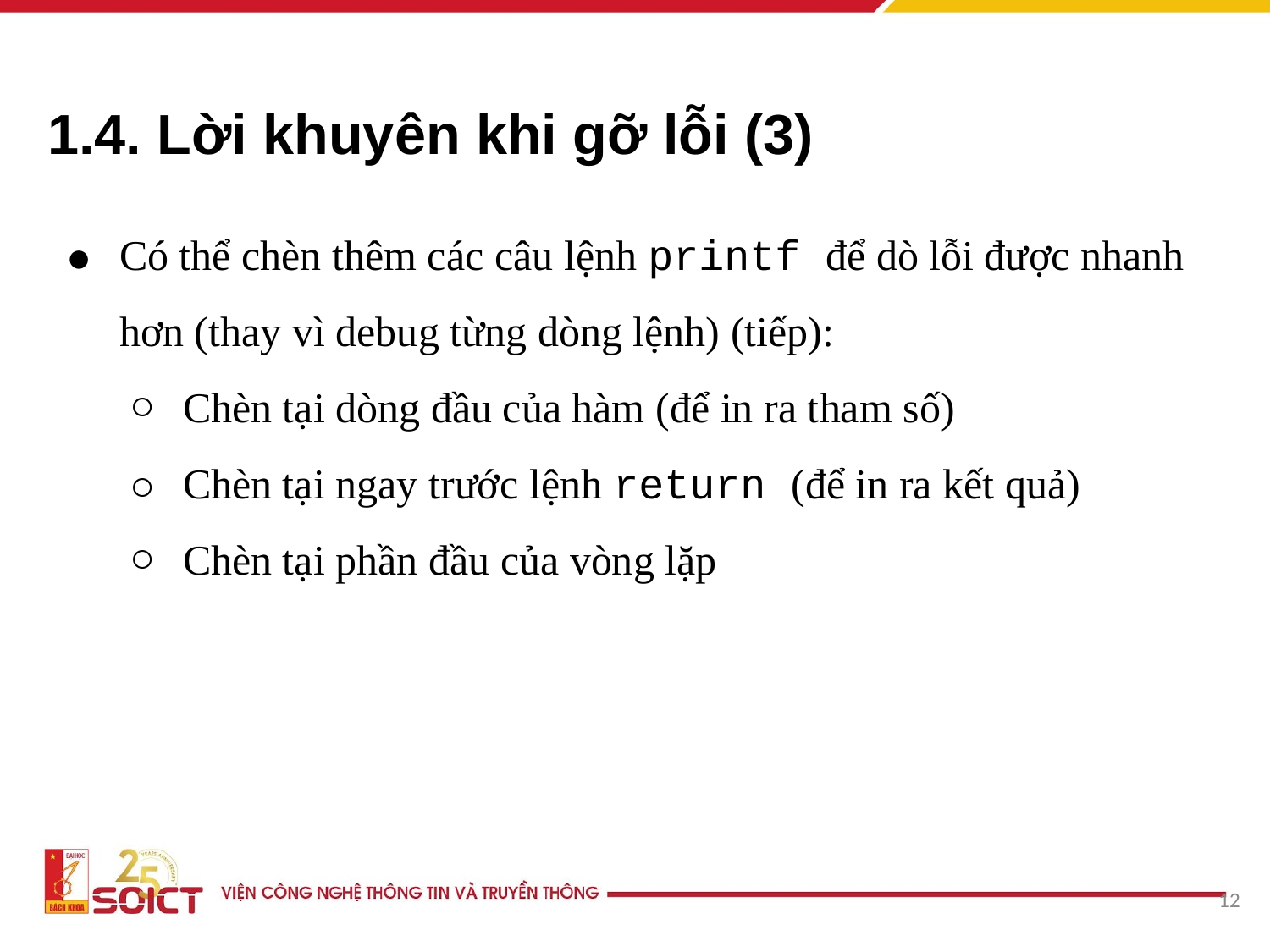

# 1.4. Lời khuyên khi gỡ lỗi (3)

Có thể chèn thêm các câu lệnh printf để dò lỗi được nhanh hơn (thay vì debug từng dòng lệnh) (tiếp):
Chèn tại dòng đầu của hàm (để in ra tham số)
Chèn tại ngay trước lệnh return (để in ra kết quả)
Chèn tại phần đầu của vòng lặp

12
12